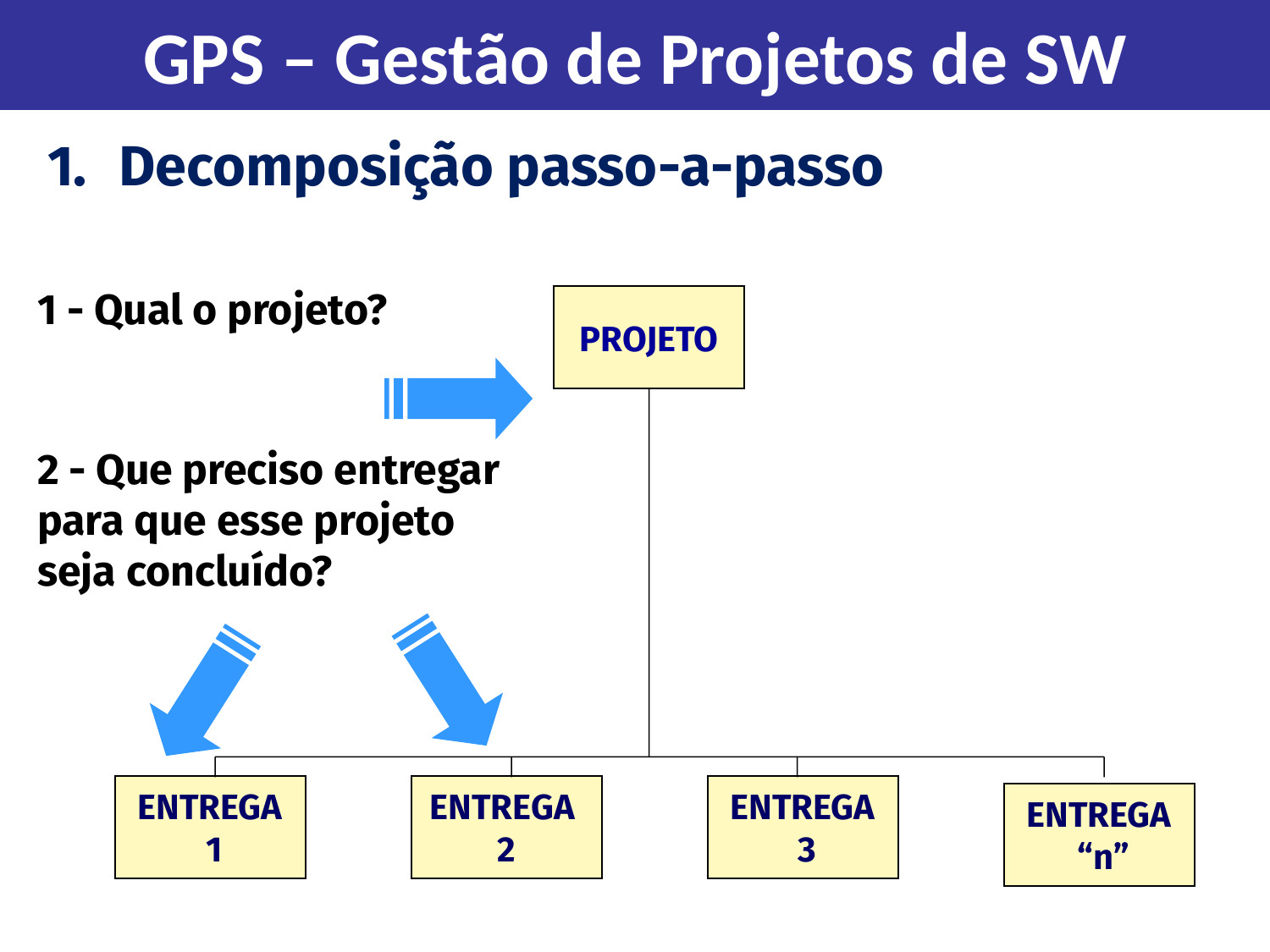

GPS – Gestão de Projetos de SW
Decomposição passo-a-passo
1 - Qual o projeto?
PROJETO

PROJETO

ENTREGA
 1
ENTREGA
2
ENTREGA
 3
ENTREGA
 “n”
2 - Que preciso entregar para que esse projeto seja concluído?